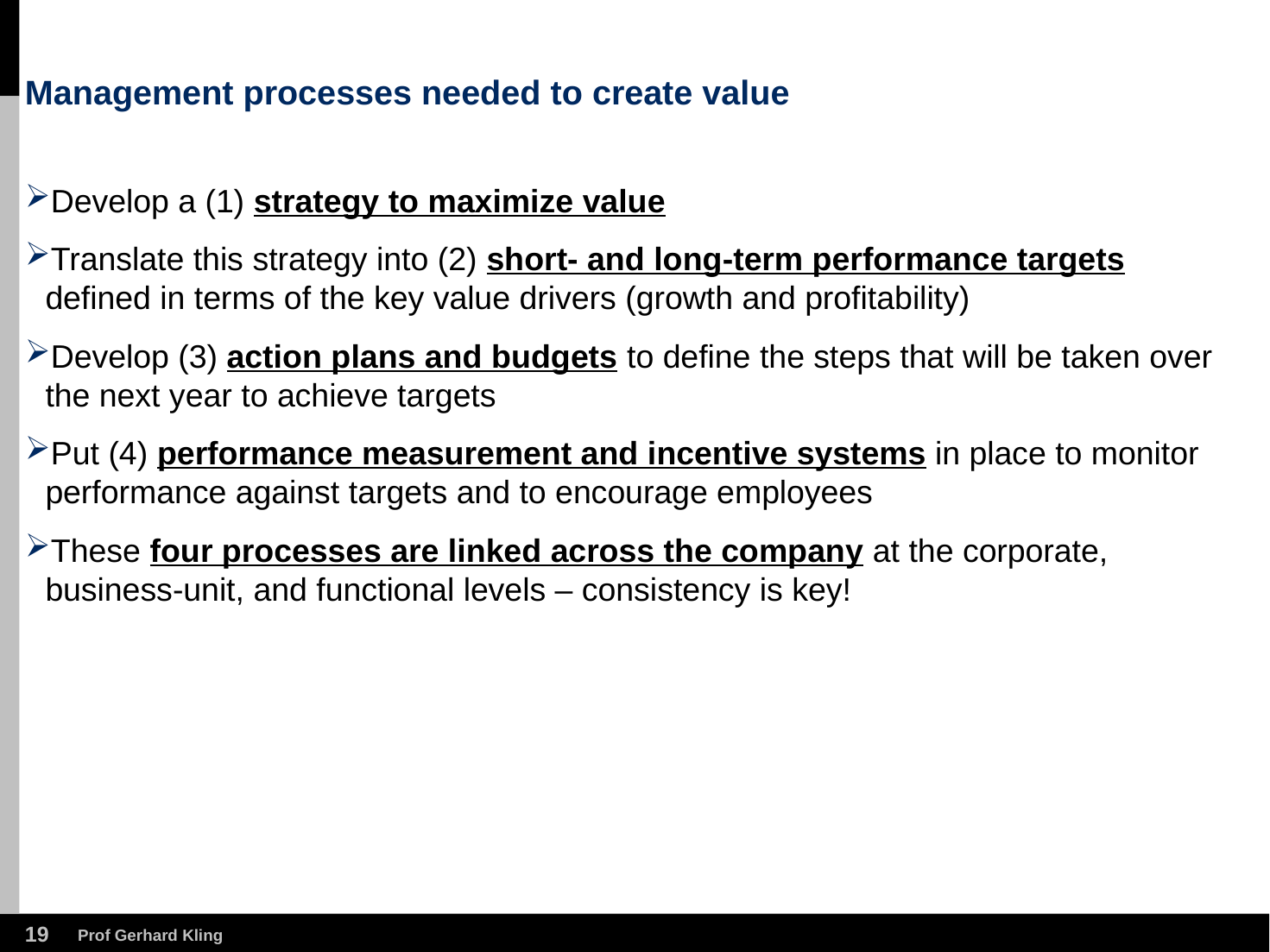

# Management processes needed to create value
Develop a (1) strategy to maximize value
Translate this strategy into (2) short- and long-term performance targets defined in terms of the key value drivers (growth and profitability)
Develop (3) action plans and budgets to define the steps that will be taken over the next year to achieve targets
Put (4) performance measurement and incentive systems in place to monitor performance against targets and to encourage employees
These four processes are linked across the company at the corporate, business-unit, and functional levels – consistency is key!
19
Prof Gerhard Kling